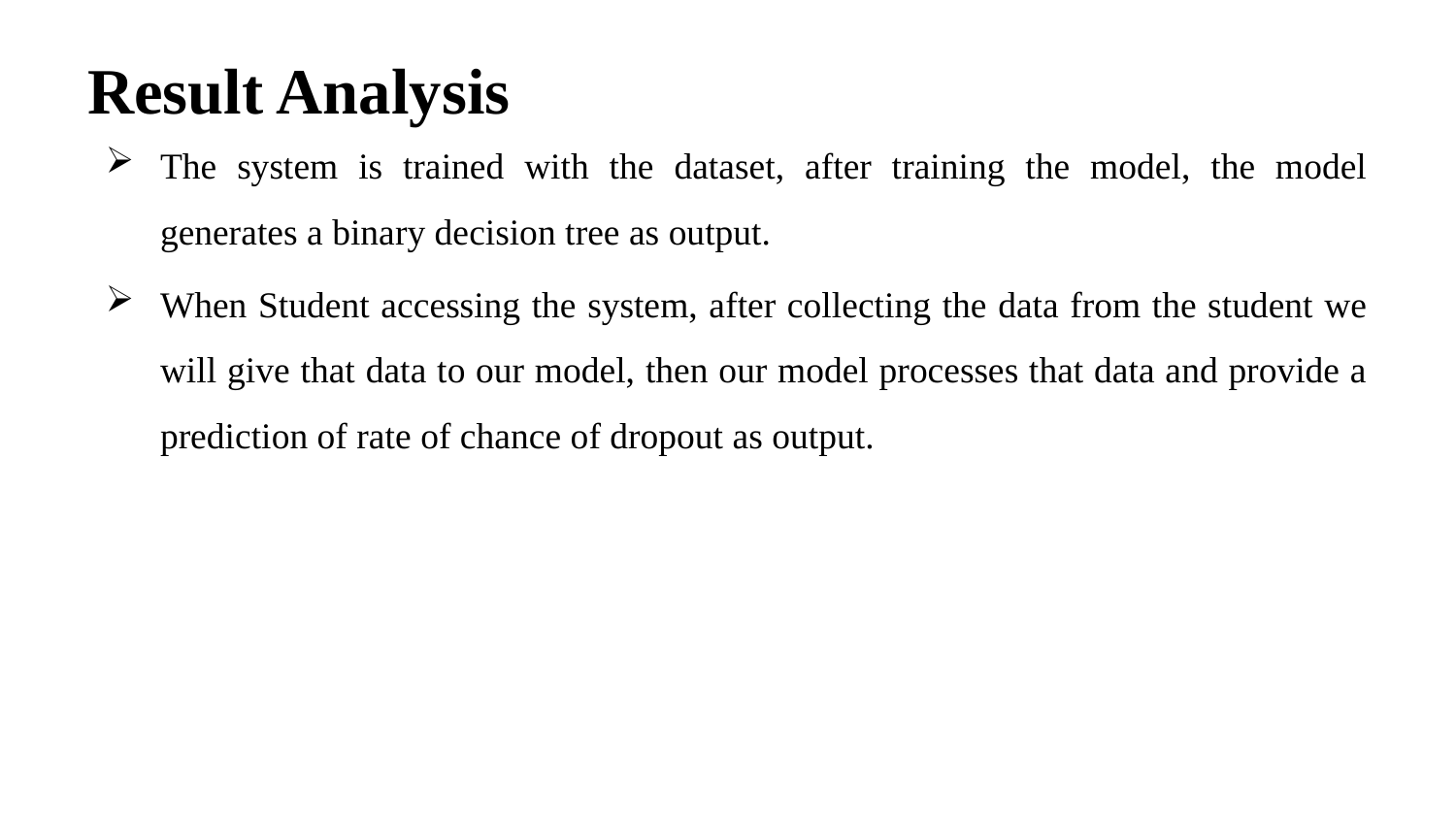

# Result Analysis
The system is trained with the dataset, after training the model, the model generates a binary decision tree as output.
When Student accessing the system, after collecting the data from the student we will give that data to our model, then our model processes that data and provide a prediction of rate of chance of dropout as output.